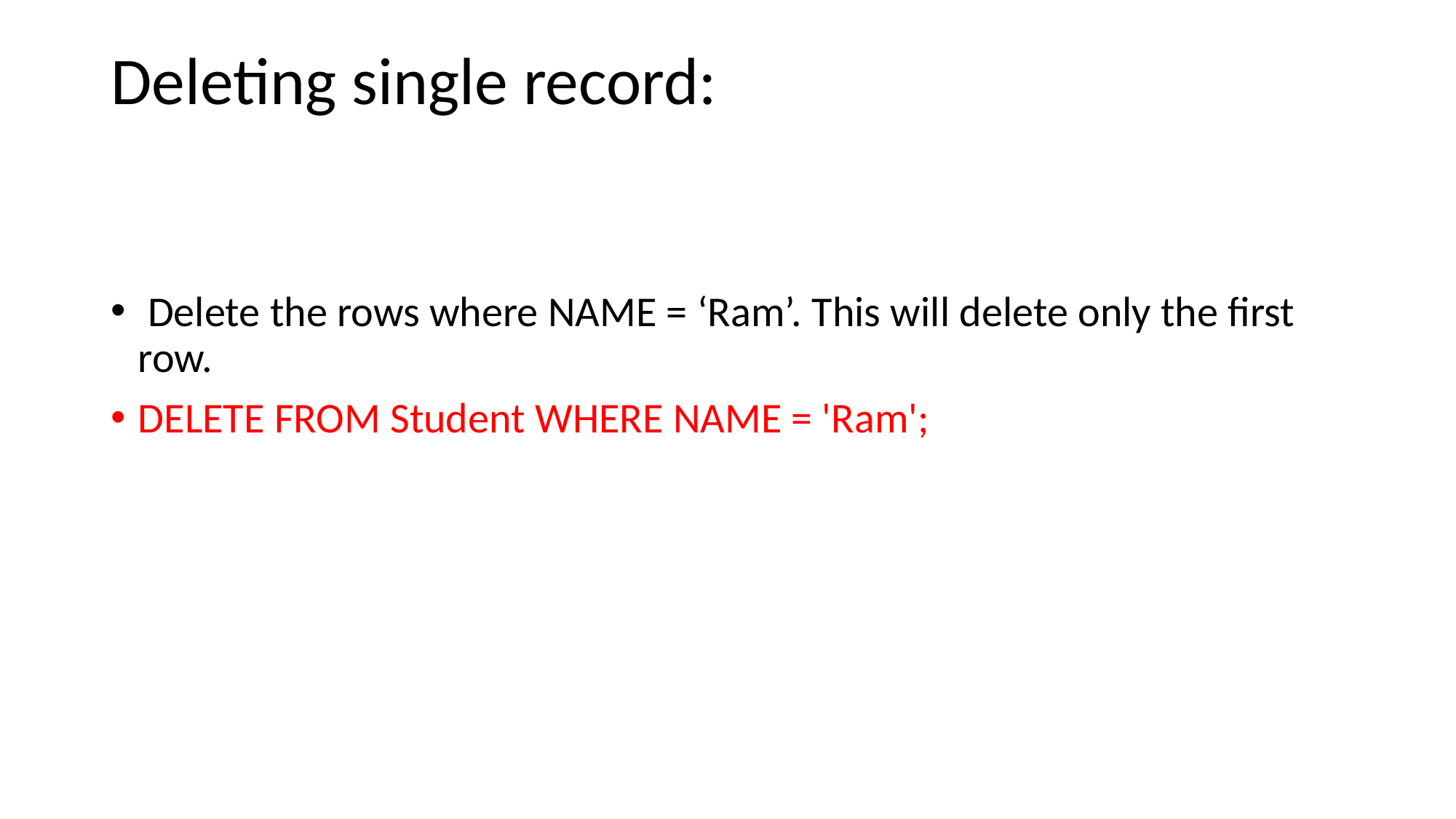

# Deleting single record:

 Delete the rows where NAME = ‘Ram’. This will delete only the first row.
DELETE FROM Student WHERE NAME = 'Ram';